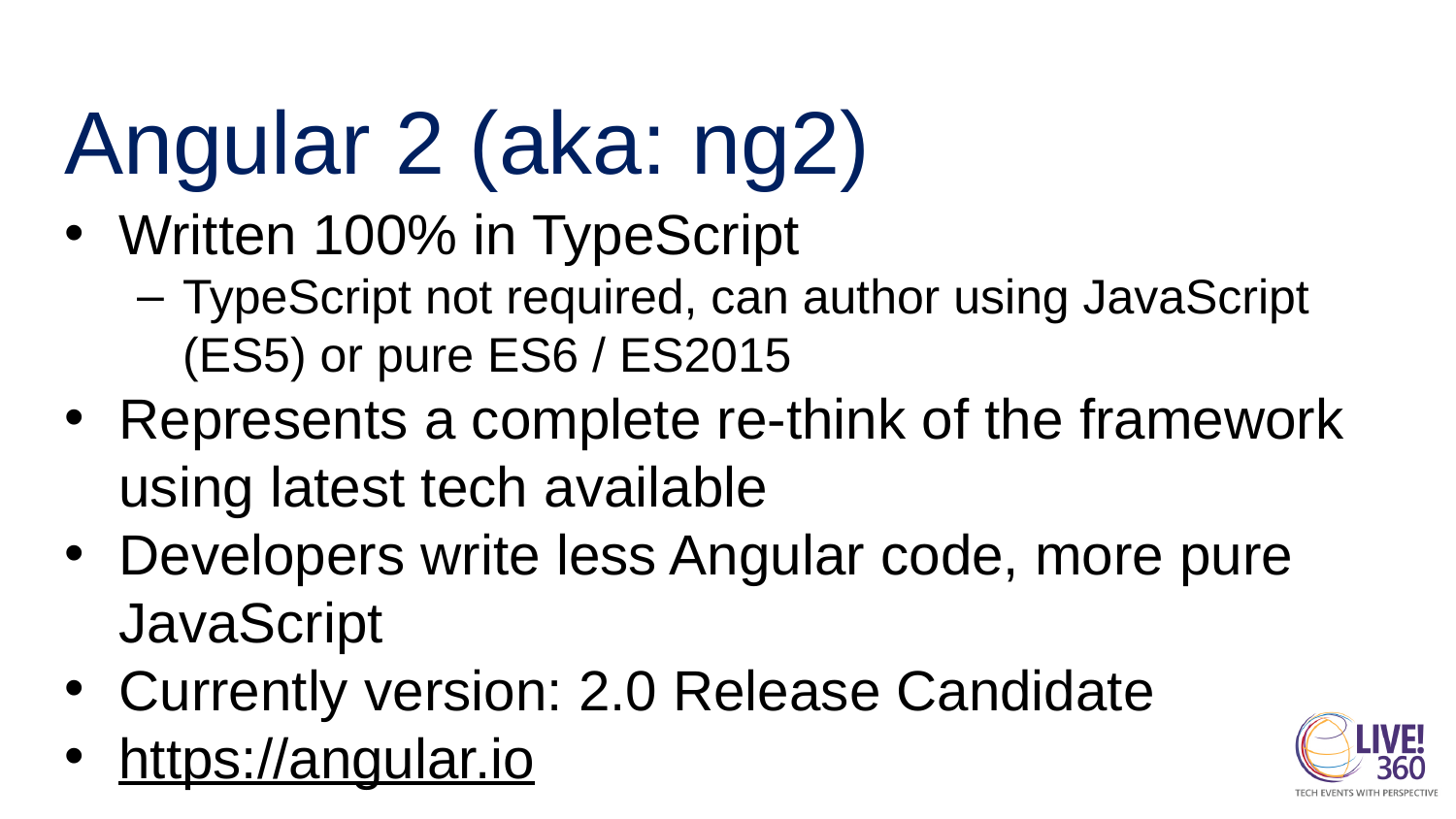

# Angular 2 (aka: ng2)
Written 100% in TypeScript
TypeScript not required, can author using JavaScript (ES5) or pure ES6 / ES2015
Represents a complete re-think of the framework using latest tech available
Developers write less Angular code, more pure JavaScript
Currently version: 2.0 Release Candidate
https://angular.io